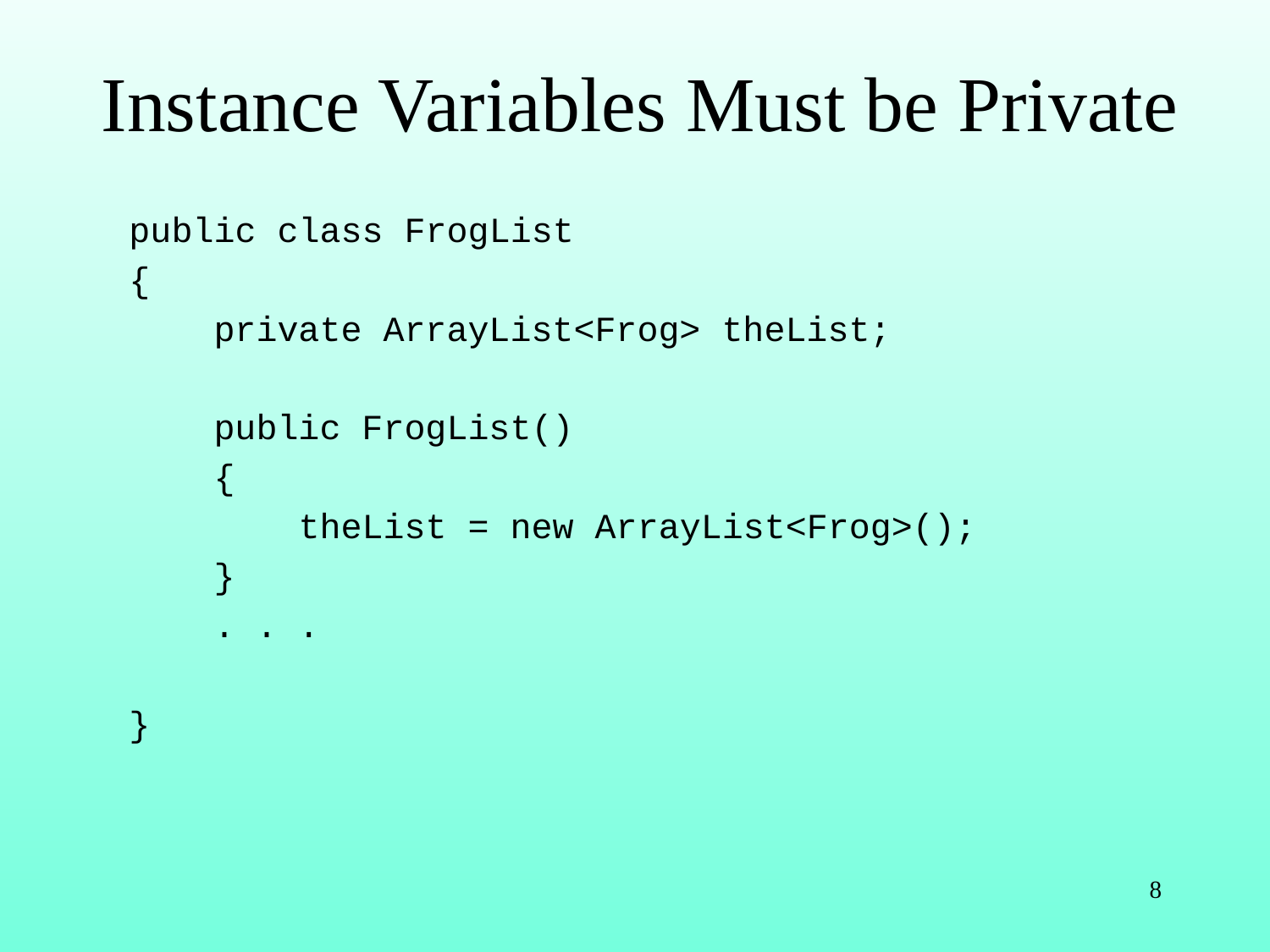

# Instance Variables Must be Private
public class FrogList
{
    private ArrayList<Frog> theList;

    public FrogList()
    {
        theList = new ArrayList<Frog>();
    }
    . . .

}
8